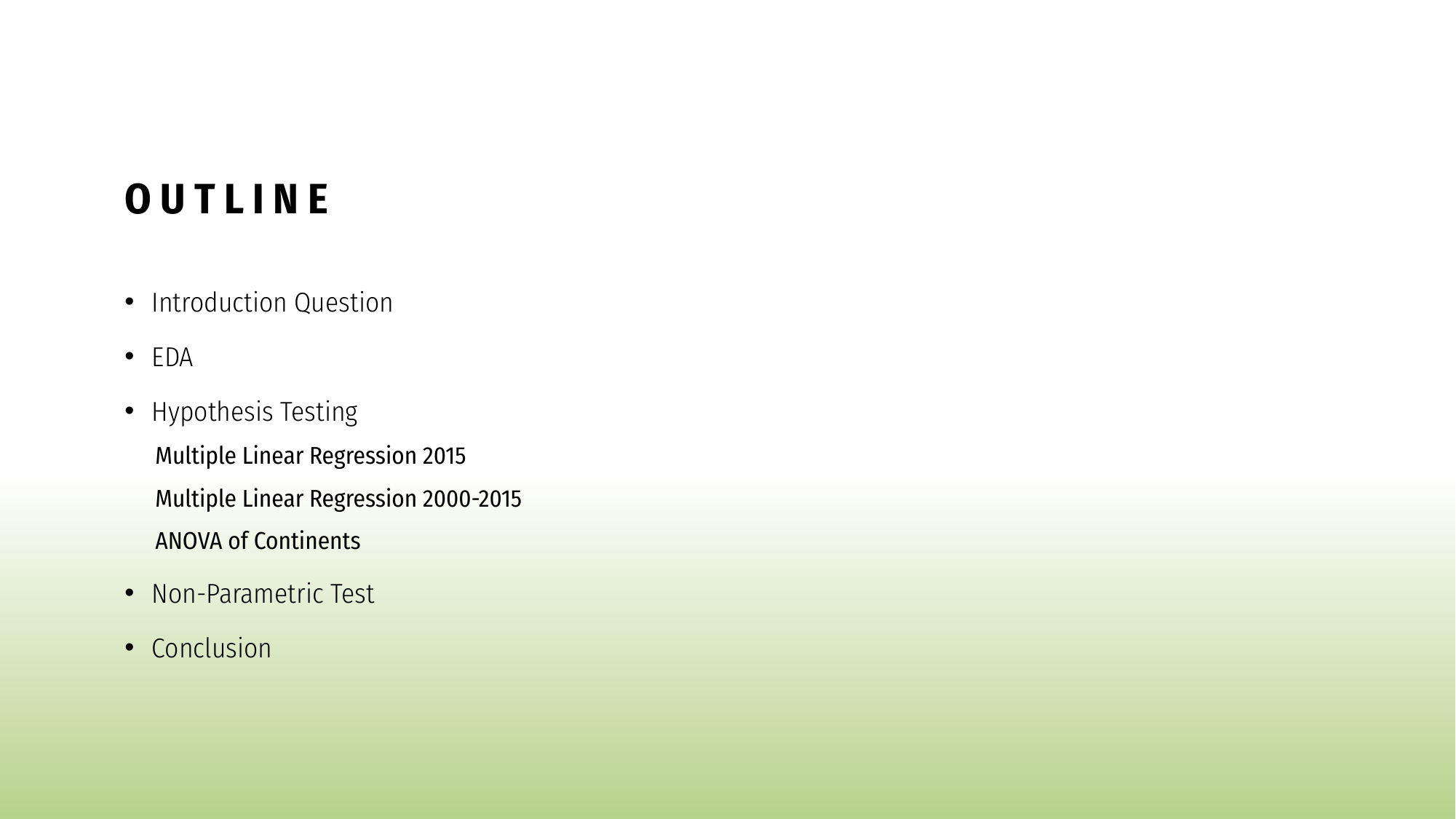

# Outline
Introduction Question
EDA
Hypothesis Testing
Multiple Linear Regression 2015
Multiple Linear Regression 2000-2015
ANOVA of Continents
Non-Parametric Test
Conclusion